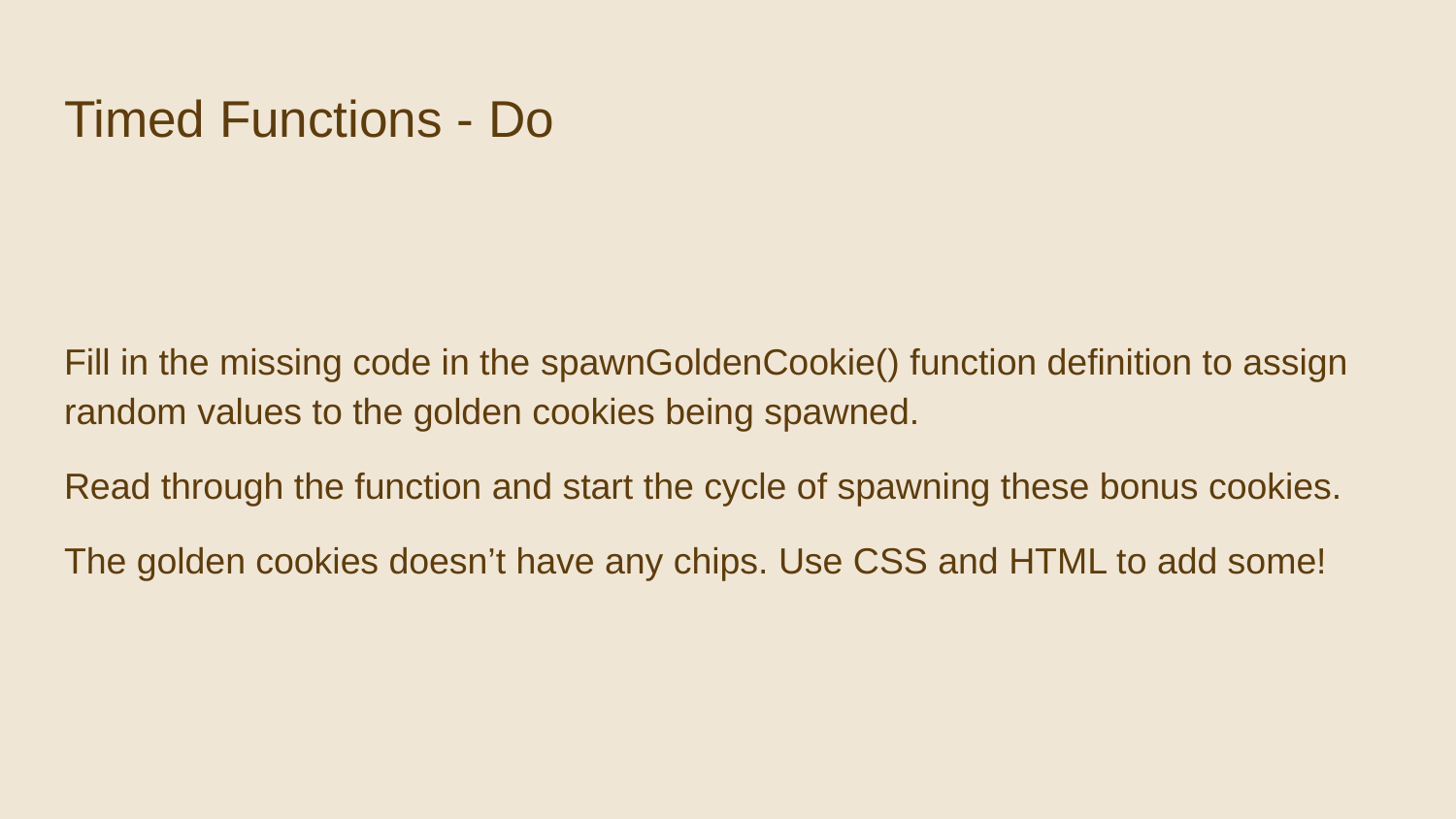

# Timed Functions - Do
Fill in the missing code in the spawnGoldenCookie() function definition to assign random values to the golden cookies being spawned.
Read through the function and start the cycle of spawning these bonus cookies.
The golden cookies doesn’t have any chips. Use CSS and HTML to add some!